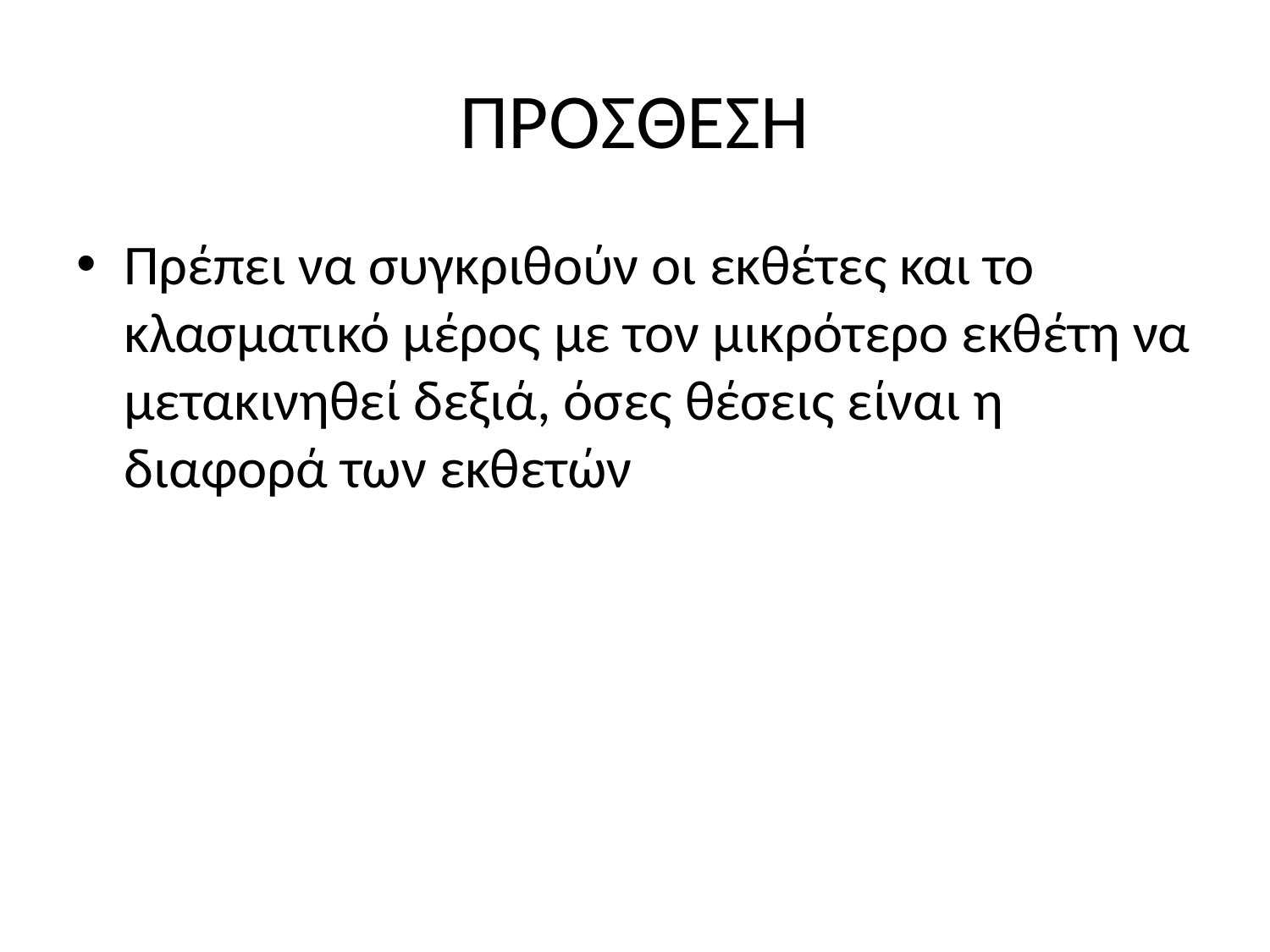

# ΠΡΟΣΘΕΣΗ
Πρέπει να συγκριθούν οι εκθέτες και το κλασματικό μέρος με τον μικρότερο εκθέτη να μετακινηθεί δεξιά, όσες θέσεις είναι η διαφορά των εκθετών